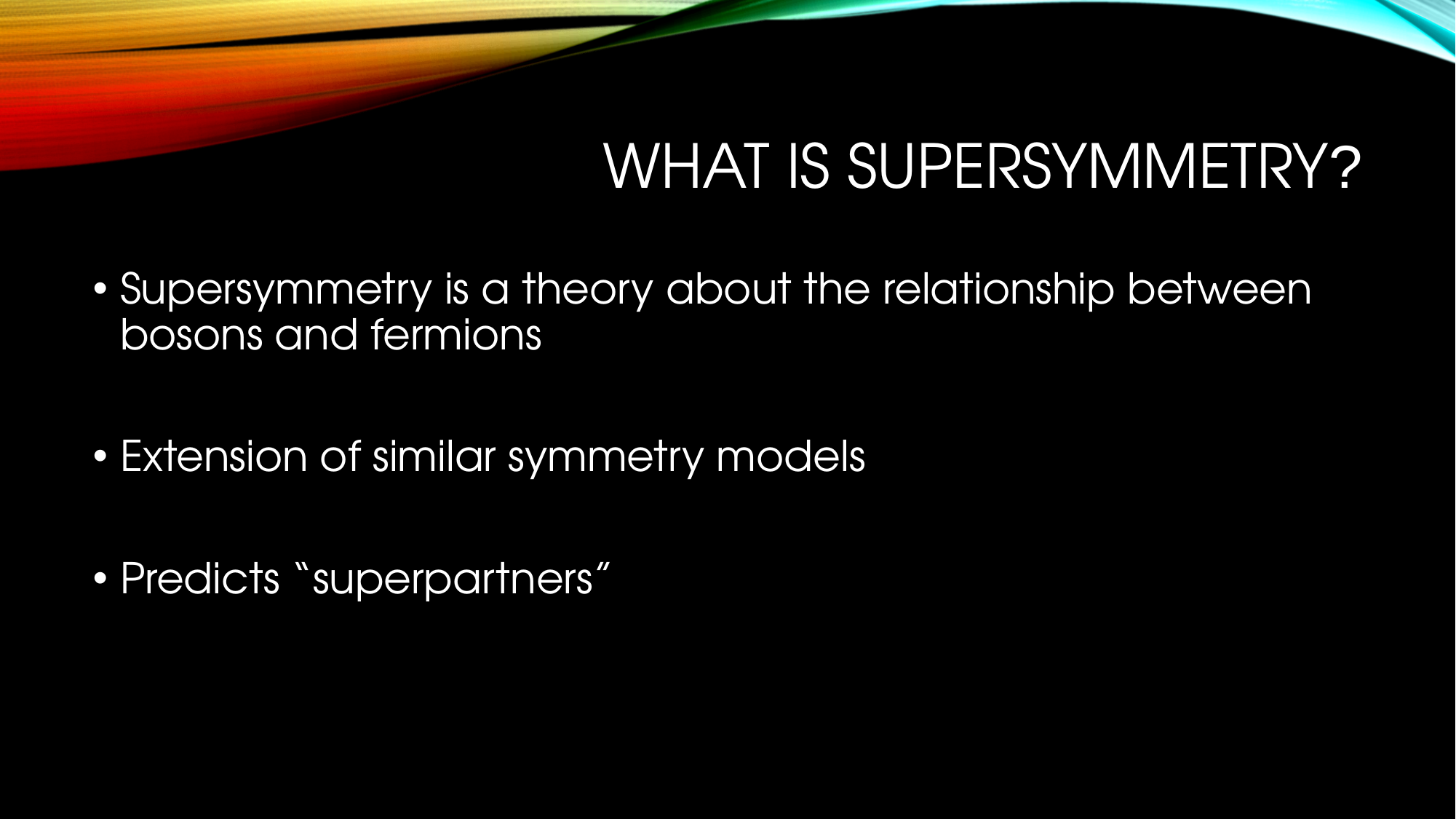

# What is supersymmetry?
Supersymmetry is a theory about the relationship between bosons and fermions

Extension of similar symmetry models

Predicts “superpartners”